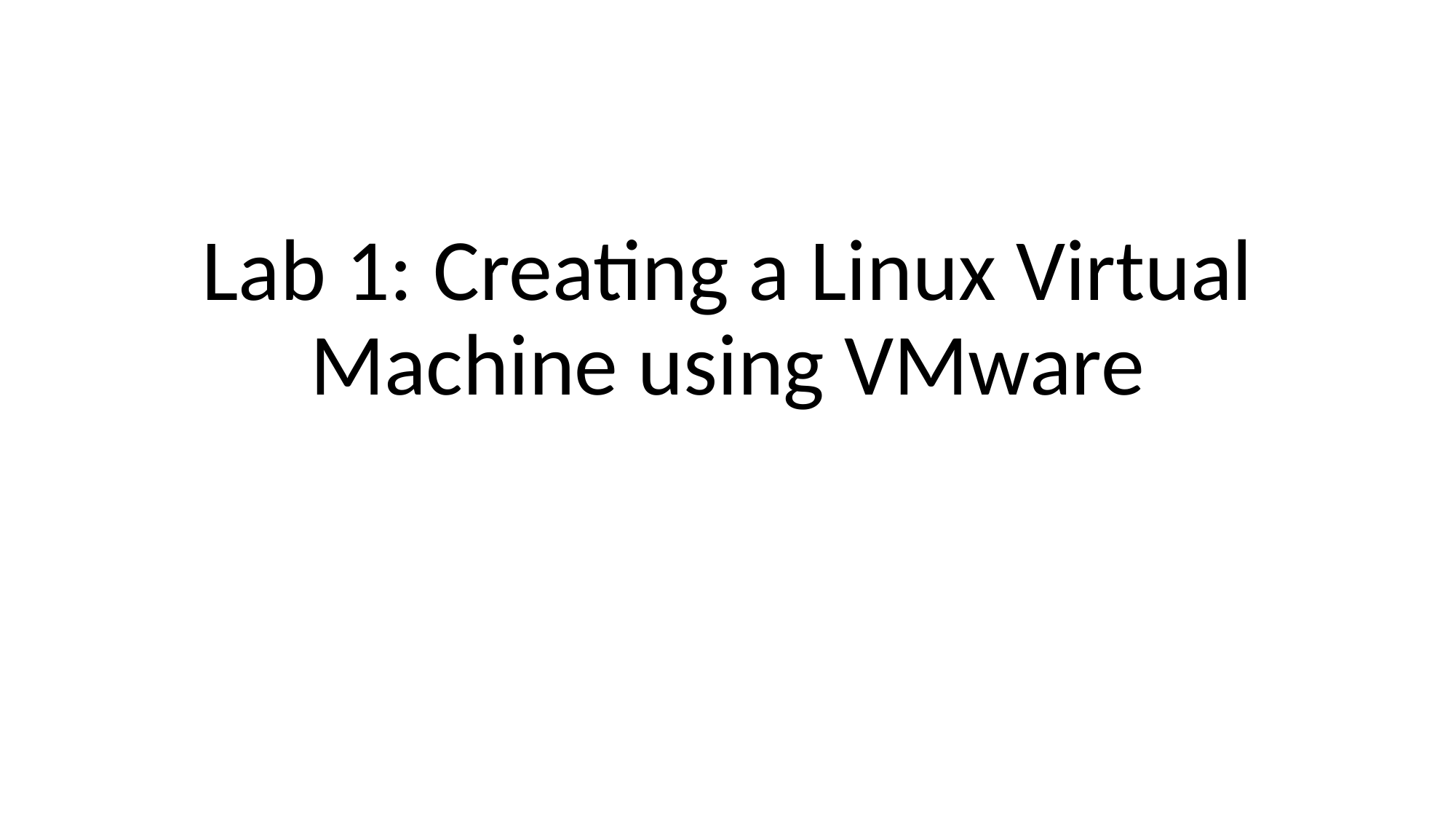

# Lab 1: Creating a Linux Virtual Machine using VMware